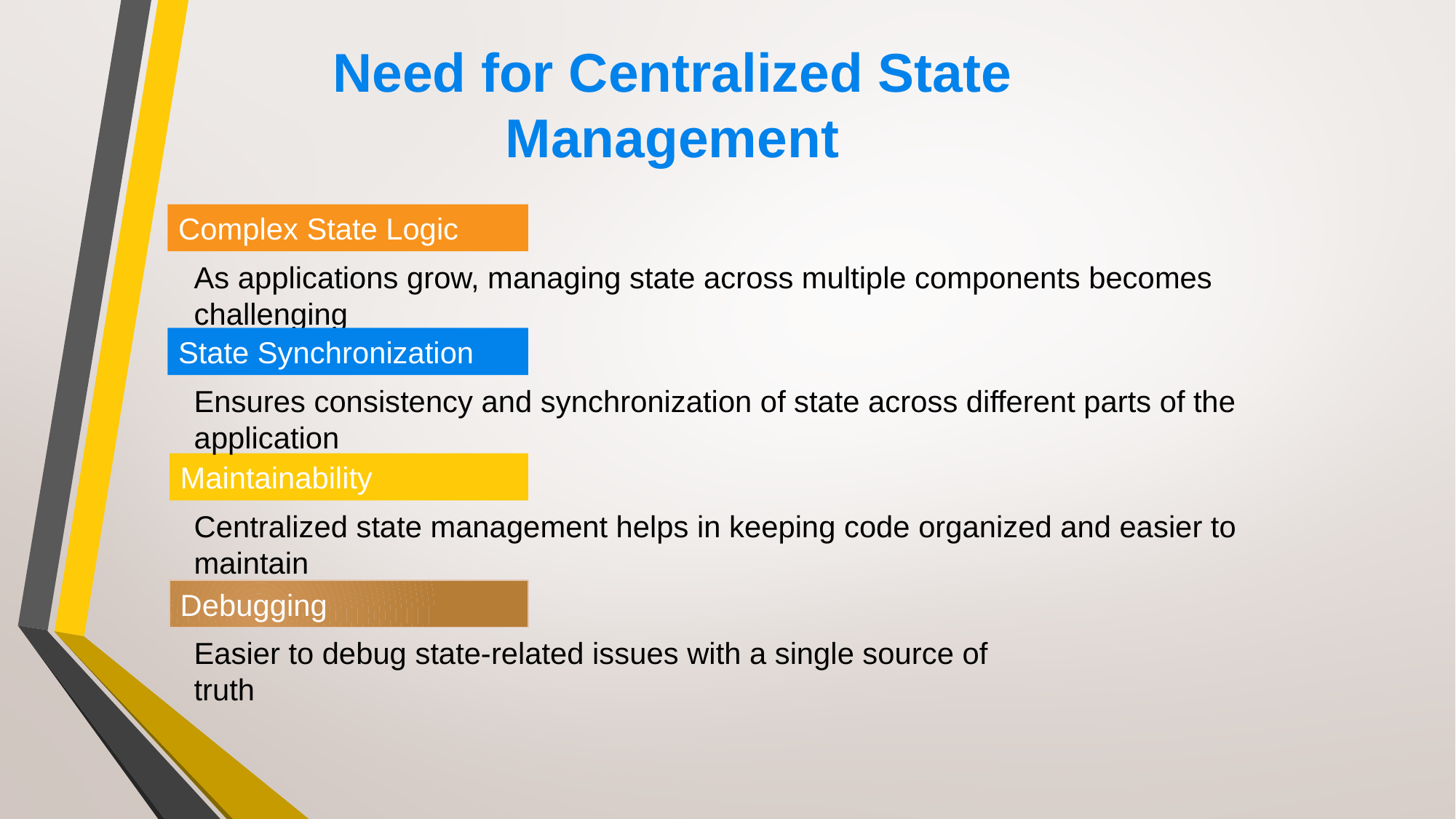

# Need for Centralized State Management
Complex State Logic
As applications grow, managing state across multiple components becomes challenging
State Synchronization
Ensures consistency and synchronization of state across different parts of the application
Maintainability
Centralized state management helps in keeping code organized and easier to maintain
Debugging
Easier to debug state-related issues with a single source of truth